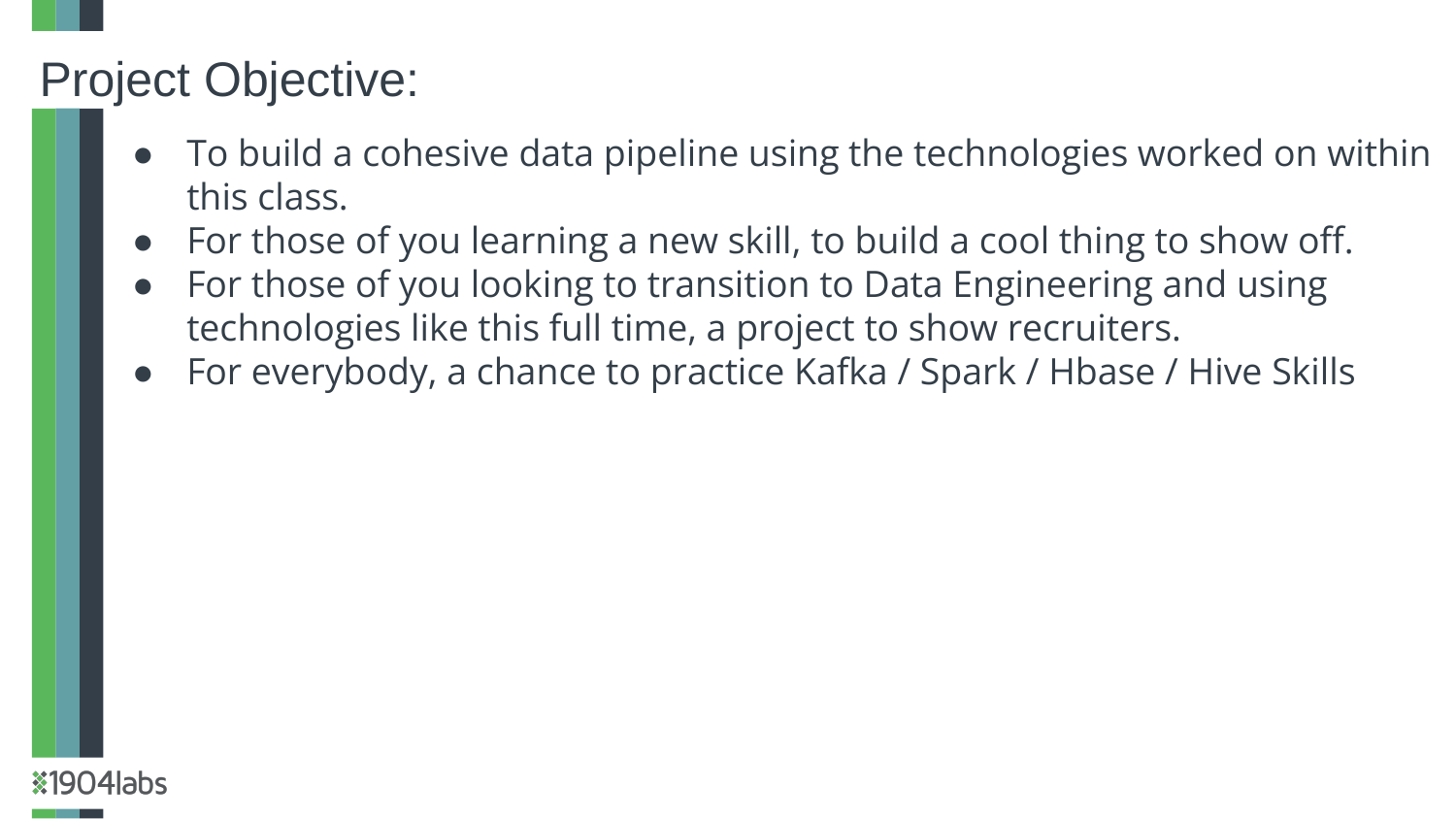

Project Objective:
To build a cohesive data pipeline using the technologies worked on within this class.
For those of you learning a new skill, to build a cool thing to show off.
For those of you looking to transition to Data Engineering and using technologies like this full time, a project to show recruiters.
For everybody, a chance to practice Kafka / Spark / Hbase / Hive Skills